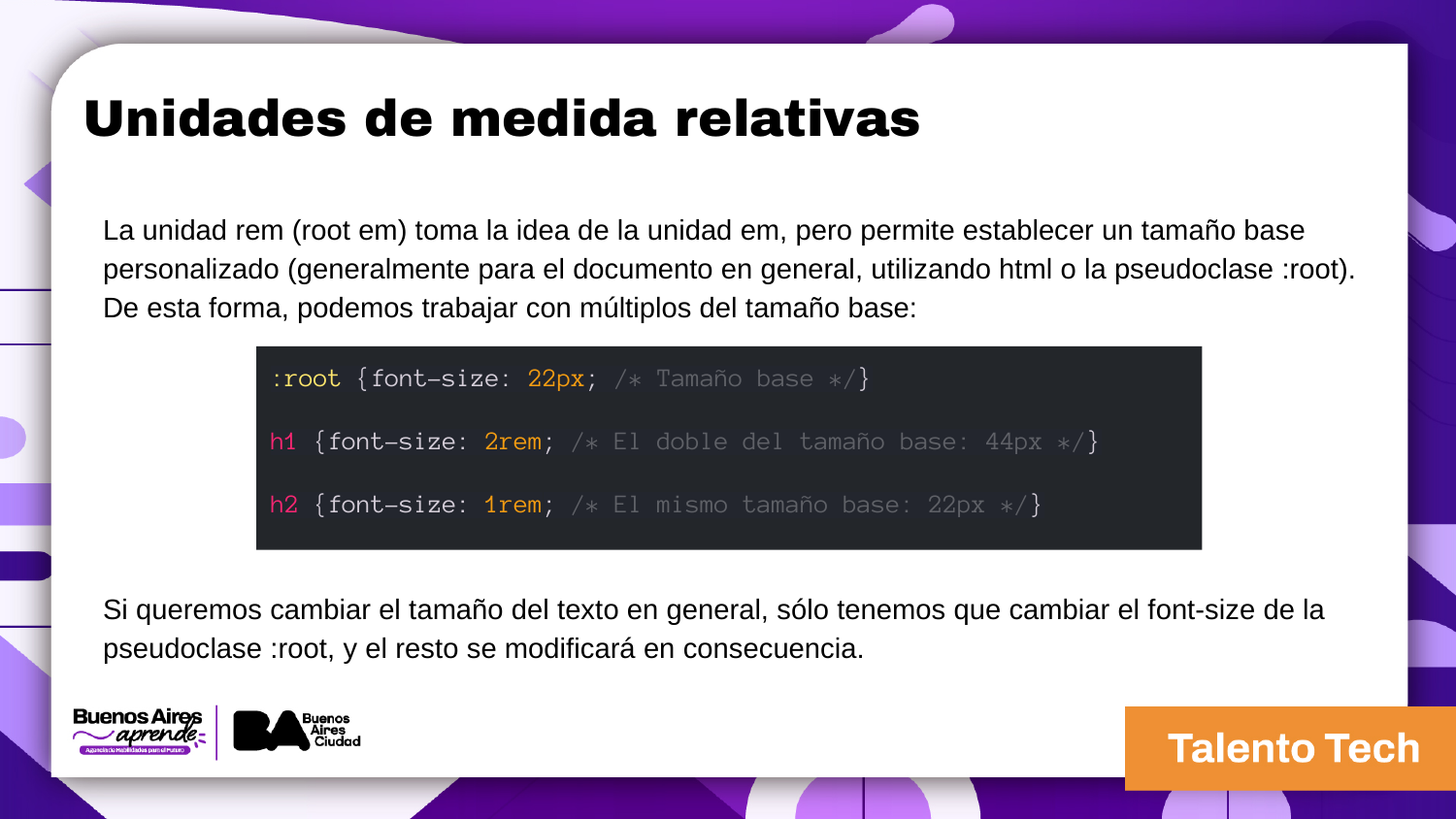

Unidades de medida relativas
La unidad rem (root em) toma la idea de la unidad em, pero permite establecer un tamaño base personalizado (generalmente para el documento en general, utilizando html o la pseudoclase :root). De esta forma, podemos trabajar con múltiplos del tamaño base:
:root {font-size: 22px; /* Tamaño base */}

h1 {font-size: 2rem; /* El doble del tamaño base: 44px */}

h2 {font-size: 1rem; /* El mismo tamaño base: 22px */}
Si queremos cambiar el tamaño del texto en general, sólo tenemos que cambiar el font-size de la pseudoclase :root, y el resto se modificará en consecuencia.